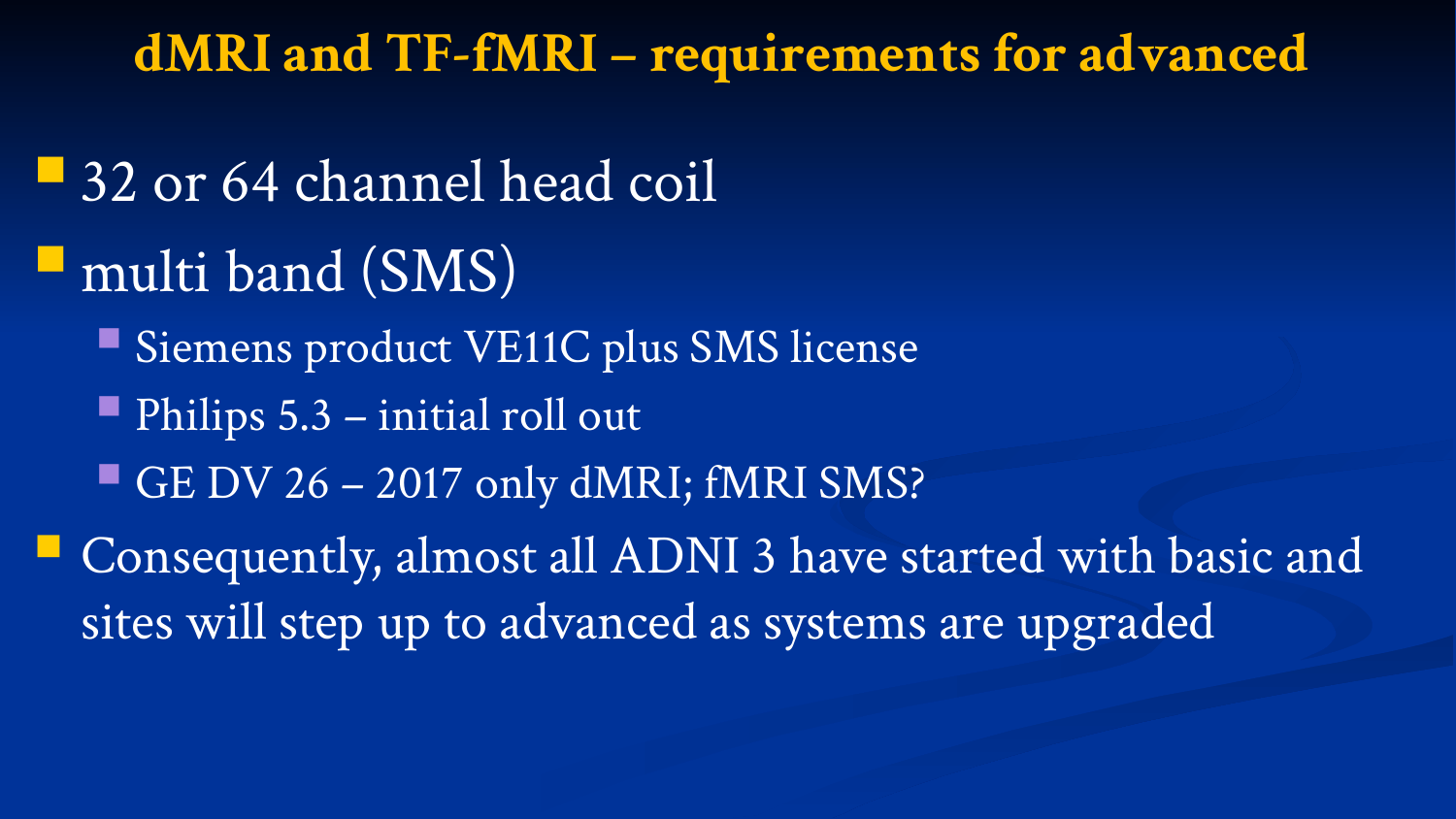

# dMRI and TF-fMRI – requirements for advanced
32 or 64 channel head coil
multi band (SMS)
Siemens product VE11C plus SMS license
Philips 5.3 – initial roll out
GE DV 26 – 2017 only dMRI; fMRI SMS?
Consequently, almost all ADNI 3 have started with basic and sites will step up to advanced as systems are upgraded